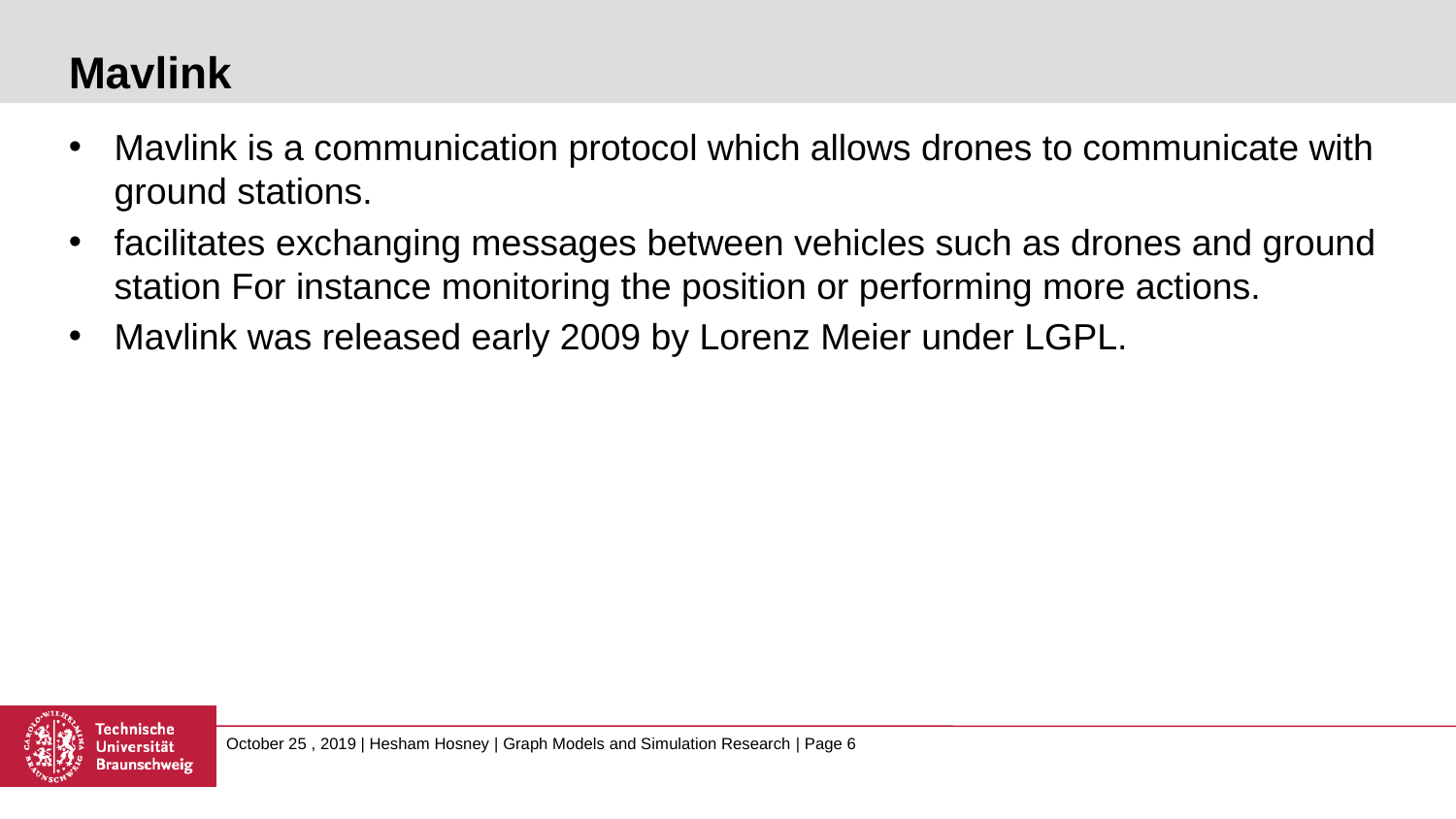

# Mavlink
Mavlink is a communication protocol which allows drones to communicate with ground stations.
facilitates exchanging messages between vehicles such as drones and ground station For instance monitoring the position or performing more actions.
Mavlink was released early 2009 by Lorenz Meier under LGPL.